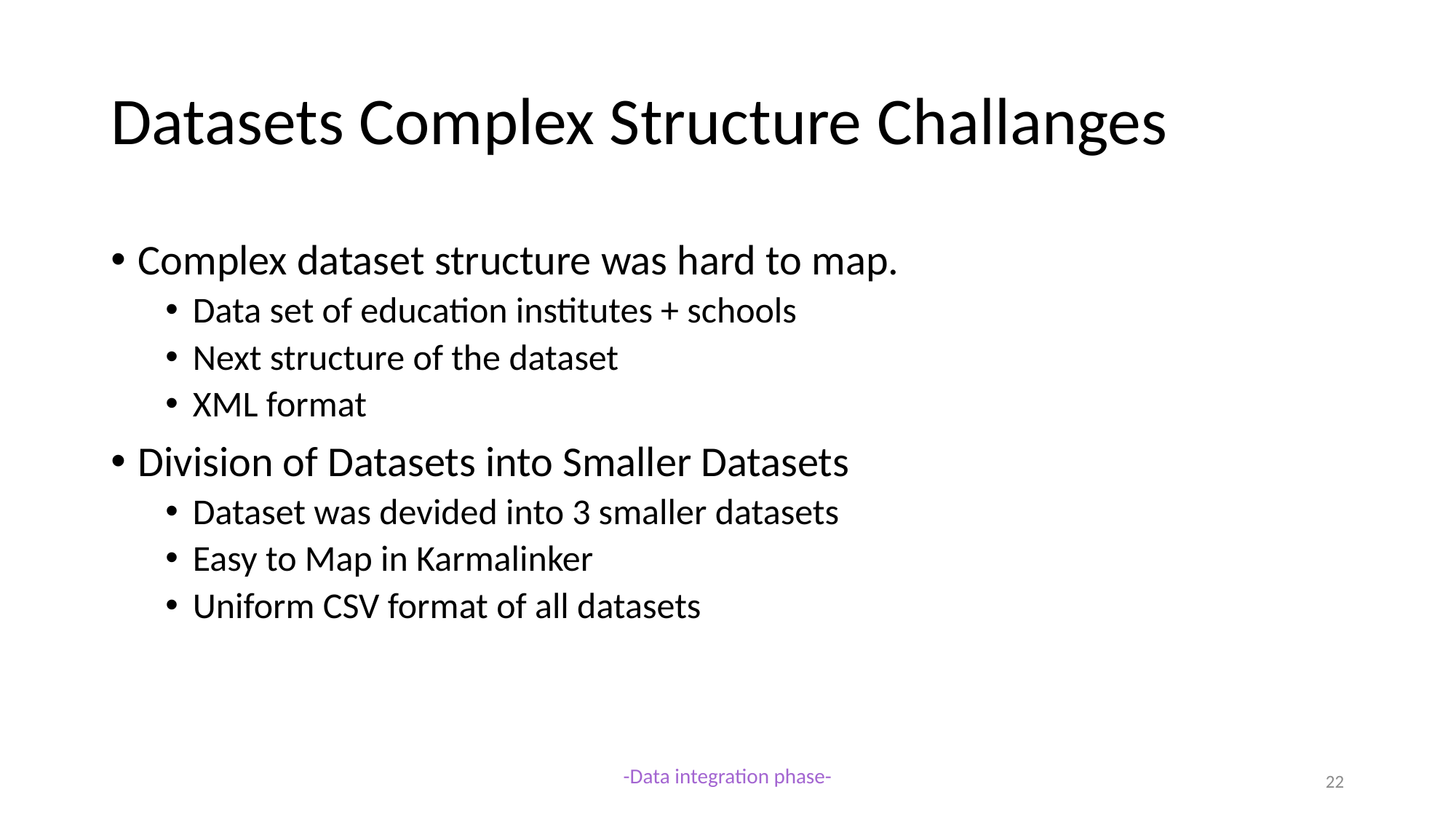

# Datasets Complex Structure Challanges

Complex dataset structure was hard to map.
Data set of education institutes + schools
Next structure of the dataset
XML format
Division of Datasets into Smaller Datasets
Dataset was devided into 3 smaller datasets
Easy to Map in Karmalinker
Uniform CSV format of all datasets
-Data integration phase-
22